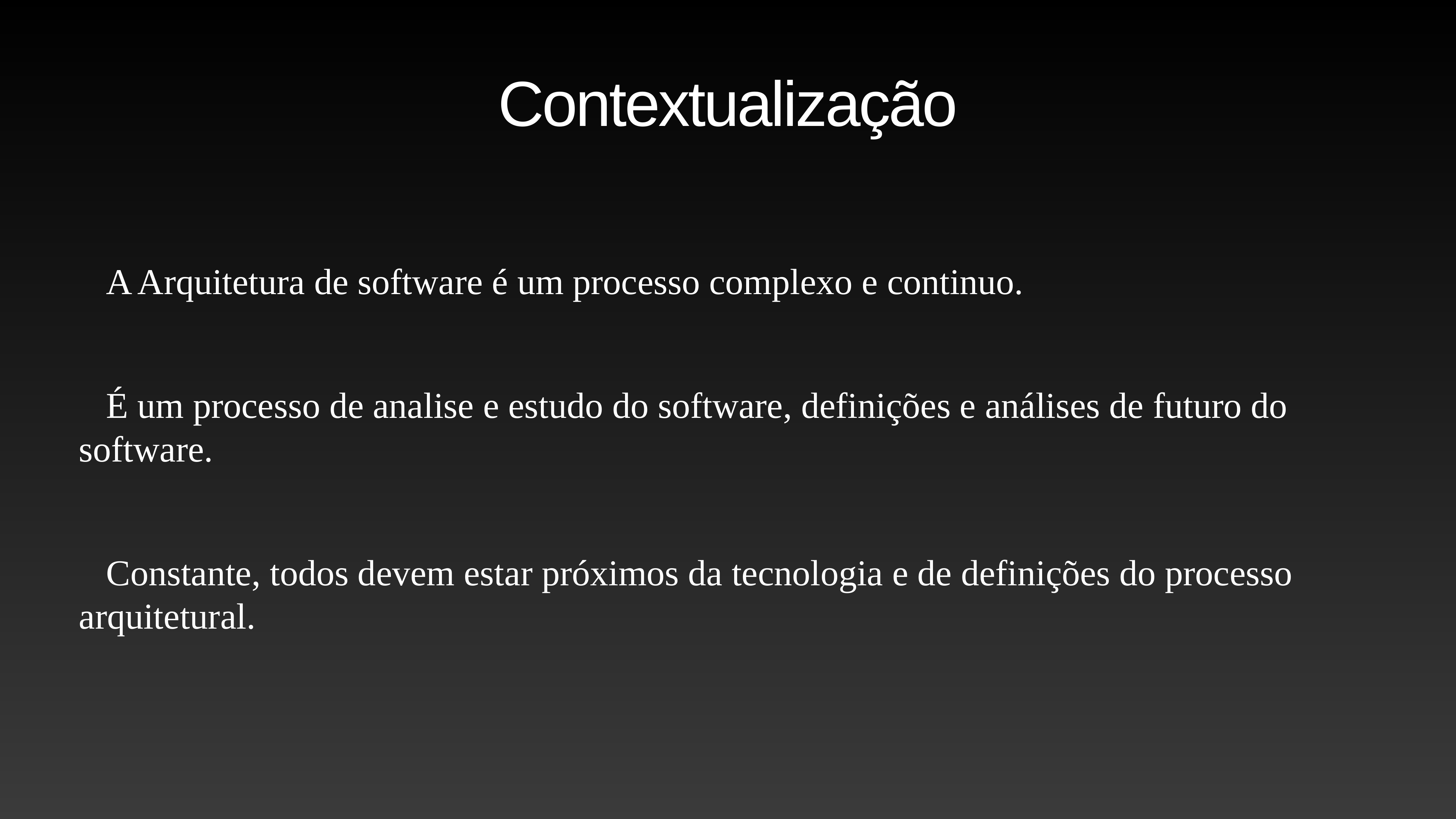

# Contextualização
A Arquitetura de software é um processo complexo e continuo.

É um processo de analise e estudo do software, definições e análises de futuro do software.

Constante, todos devem estar próximos da tecnologia e de definições do processo arquitetural.